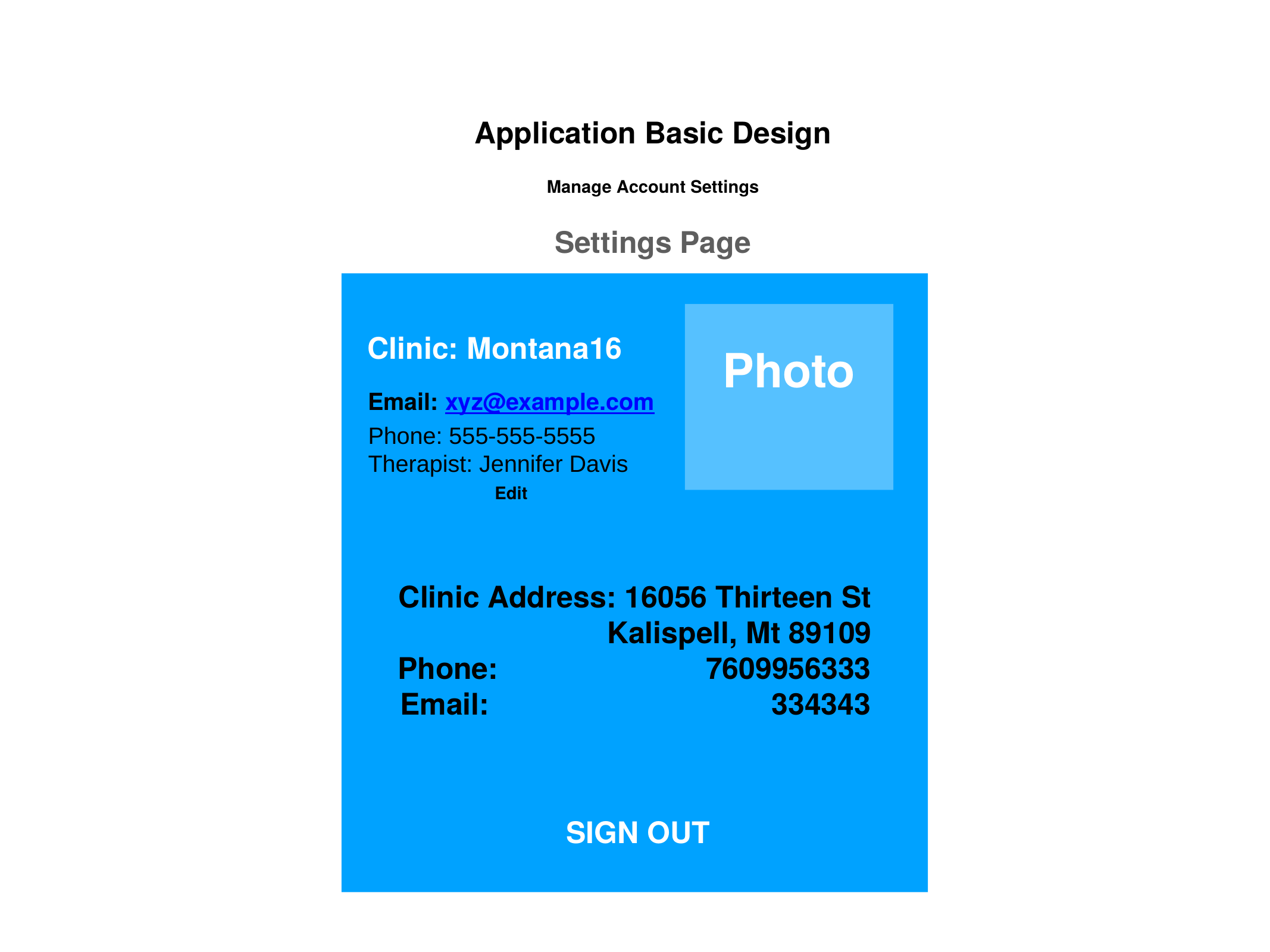

Application Basic Design
Manage Account Settings
Settings Page

Clinic: Montana16
Photo
Email: xyz@example.com
Phone: 555-555-5555
Therapist: Jennifer Davis

Edit
Clinic Address: 16056 Thirteen St
Kalispell, Mt 89109
Phone:                         7609956333
Email:                                  334343
SIGN OUT